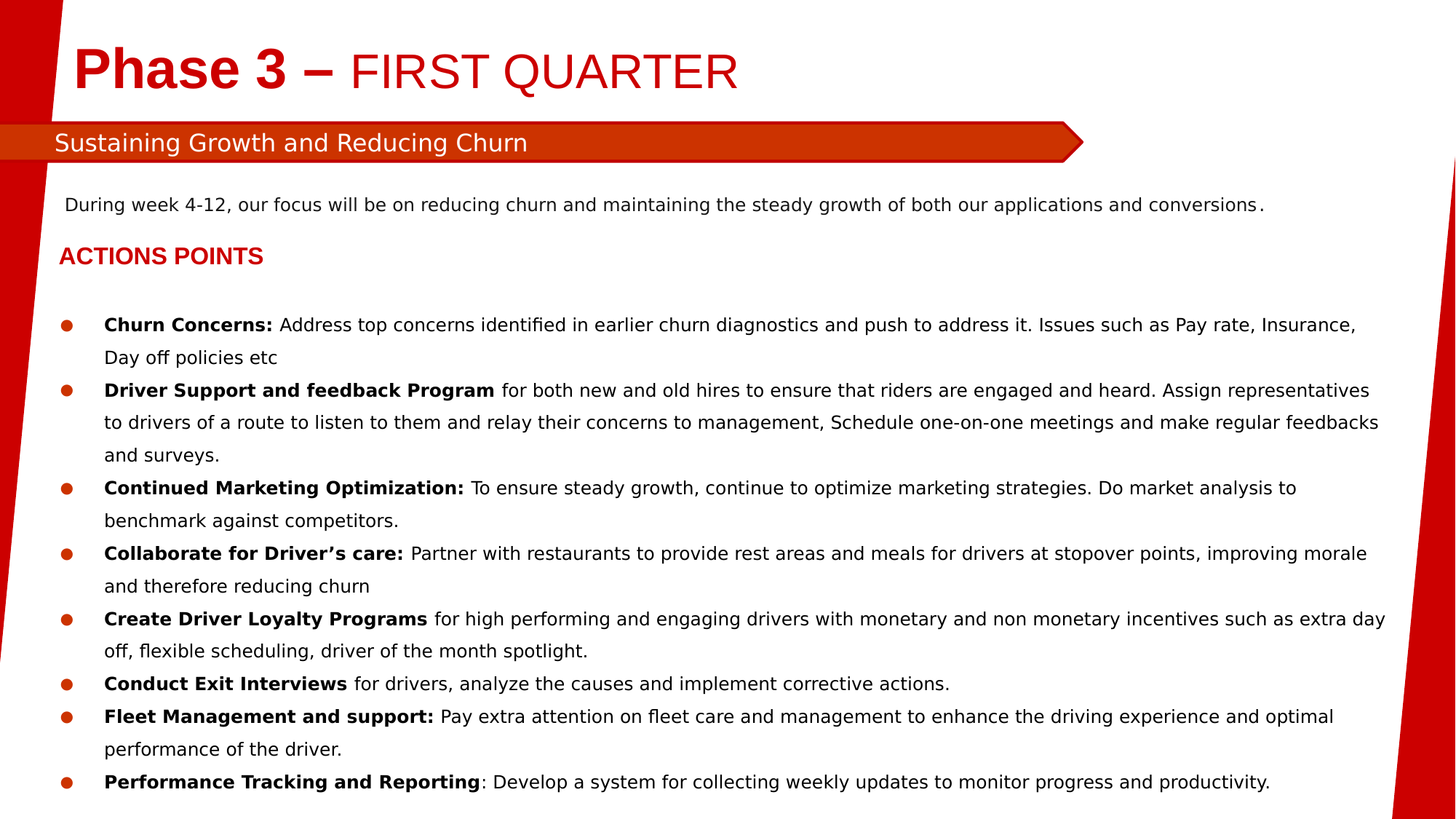

# Phase 3 – FIRST QUARTER
       Sustaining Growth and Reducing Churn
 During week 4-12, our focus will be on reducing churn and maintaining the steady growth of both our applications and conversions.

ACTIONS POINTS

Churn Concerns: Address top concerns identified in earlier churn diagnostics and push to address it. Issues such as Pay rate, Insurance, Day off policies etc
Driver Support and feedback Program for both new and old hires to ensure that riders are engaged and heard. Assign representatives to drivers of a route to listen to them and relay their concerns to management, Schedule one-on-one meetings and make regular feedbacks and surveys.
Continued Marketing Optimization: To ensure steady growth, continue to optimize marketing strategies. Do market analysis to benchmark against competitors.
Collaborate for Driver’s care: Partner with restaurants to provide rest areas and meals for drivers at stopover points, improving morale and therefore reducing churn
Create Driver Loyalty Programs for high performing and engaging drivers with monetary and non monetary incentives such as extra day off, flexible scheduling, driver of the month spotlight.
Conduct Exit Interviews for drivers, analyze the causes and implement corrective actions.
Fleet Management and support: Pay extra attention on fleet care and management to enhance the driving experience and optimal performance of the driver.
Performance Tracking and Reporting: Develop a system for collecting weekly updates to monitor progress and productivity.